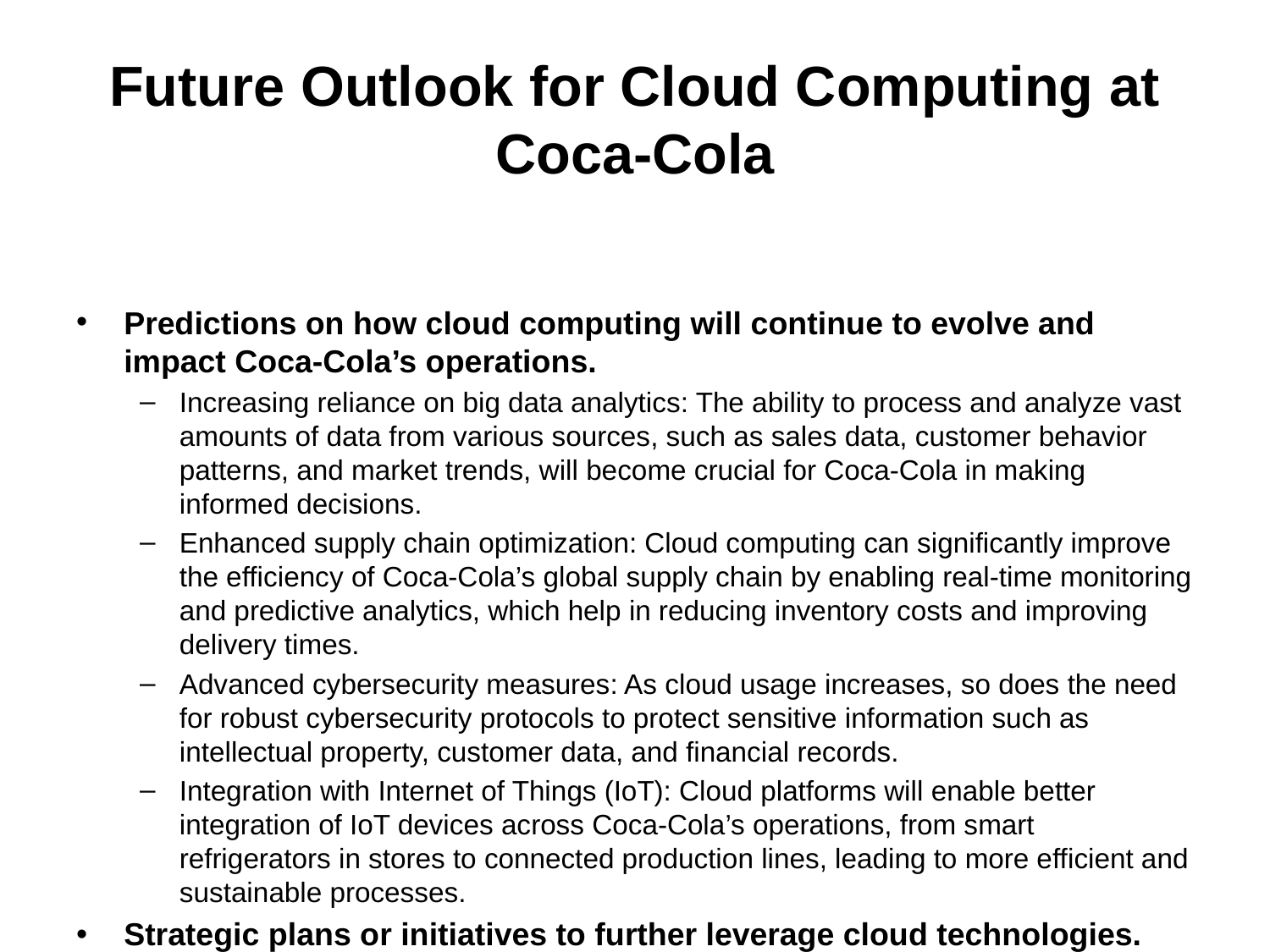

# Future Outlook for Cloud Computing at Coca-Cola

Predictions on how cloud computing will continue to evolve and impact Coca-Cola’s operations.
Increasing reliance on big data analytics: The ability to process and analyze vast amounts of data from various sources, such as sales data, customer behavior patterns, and market trends, will become crucial for Coca-Cola in making informed decisions.
Enhanced supply chain optimization: Cloud computing can significantly improve the efficiency of Coca-Cola’s global supply chain by enabling real-time monitoring and predictive analytics, which help in reducing inventory costs and improving delivery times.
Advanced cybersecurity measures: As cloud usage increases, so does the need for robust cybersecurity protocols to protect sensitive information such as intellectual property, customer data, and financial records.
Integration with Internet of Things (IoT): Cloud platforms will enable better integration of IoT devices across Coca-Cola’s operations, from smart refrigerators in stores to connected production lines, leading to more efficient and sustainable processes.
Strategic plans or initiatives to further leverage cloud technologies.
Migration to multi-cloud environments: Coca-Cola will continue its efforts to move critical applications and data across multiple cloud platforms (public, private, hybrid) to ensure resilience, security, and cost optimization.
Investment in machine learning and AI: Leveraging cloud-based AI tools to automate routine tasks, predict consumer behavior, optimize marketing strategies, and enhance customer engagement through personalized experiences.
Collaboration with tech partners: Forming strategic partnerships with leading cloud service providers like AWS, Microsoft Azure, or Google Cloud to gain access to cutting-edge technologies and expertise in cloud management.
Employee training and development programs: Providing ongoing education for employees on cloud computing best practices, security protocols, and new tools, ensuring a workforce skilled in managing and leveraging cloud resources.